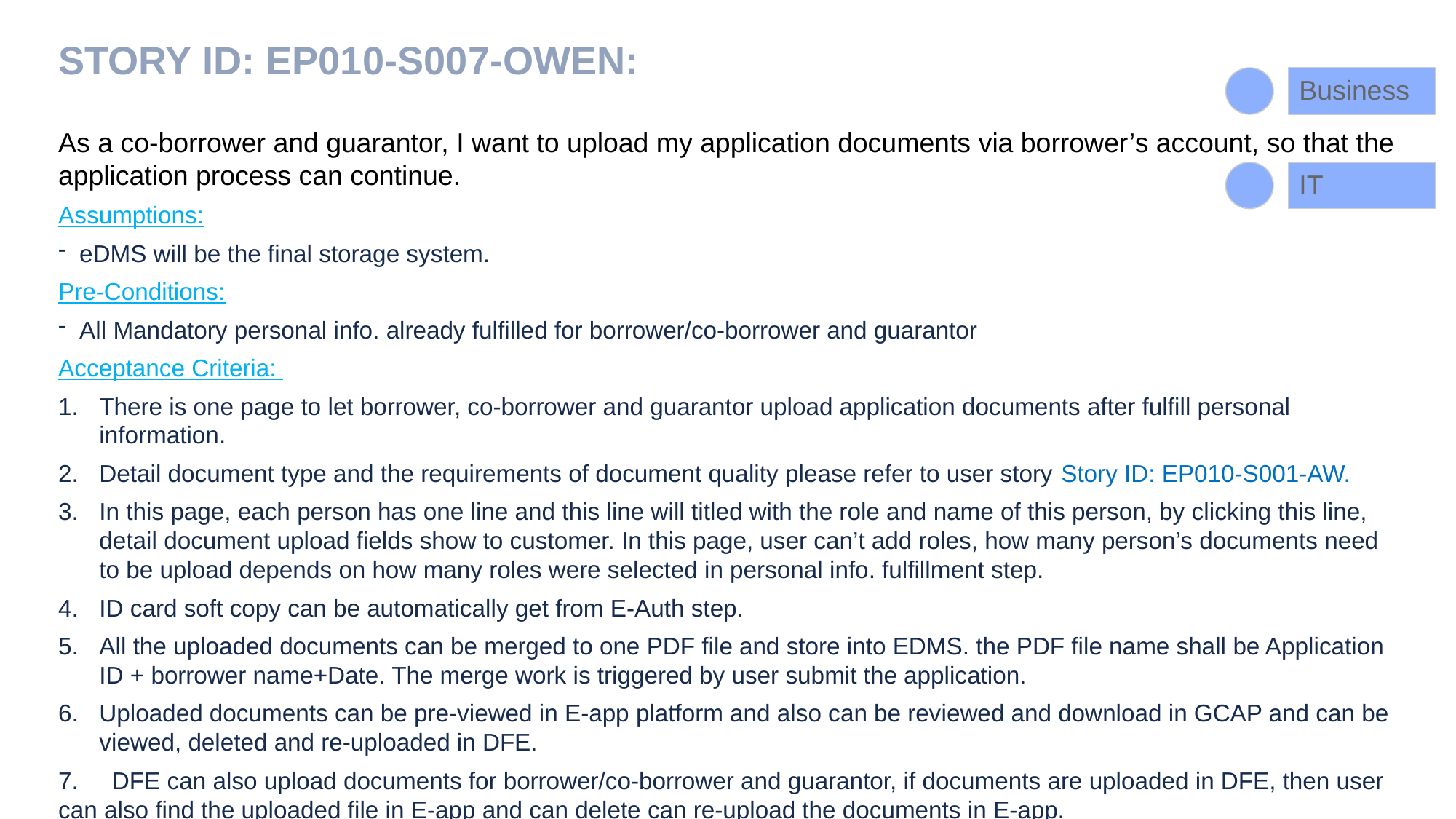

# Story ID: EP010-S007-Owen:
Business

As a co-borrower and guarantor, I want to upload my application documents via borrower’s account, so that the application process can continue.
Assumptions:
eDMS will be the final storage system.
Pre-Conditions:
All Mandatory personal info. already fulfilled for borrower/co-borrower and guarantor
Acceptance Criteria:
There is one page to let borrower, co-borrower and guarantor upload application documents after fulfill personal information.
Detail document type and the requirements of document quality please refer to user story Story ID: EP010-S001-AW.
In this page, each person has one line and this line will titled with the role and name of this person, by clicking this line, detail document upload fields show to customer. In this page, user can’t add roles, how many person’s documents need to be upload depends on how many roles were selected in personal info. fulfillment step.
ID card soft copy can be automatically get from E-Auth step.
All the uploaded documents can be merged to one PDF file and store into EDMS. the PDF file name shall be Application ID + borrower name+Date. The merge work is triggered by user submit the application.
Uploaded documents can be pre-viewed in E-app platform and also can be reviewed and download in GCAP and can be viewed, deleted and re-uploaded in DFE.
7.     DFE can also upload documents for borrower/co-borrower and guarantor, if documents are uploaded in DFE, then user can also find the uploaded file in E-app and can delete can re-upload the documents in E-app.

IT